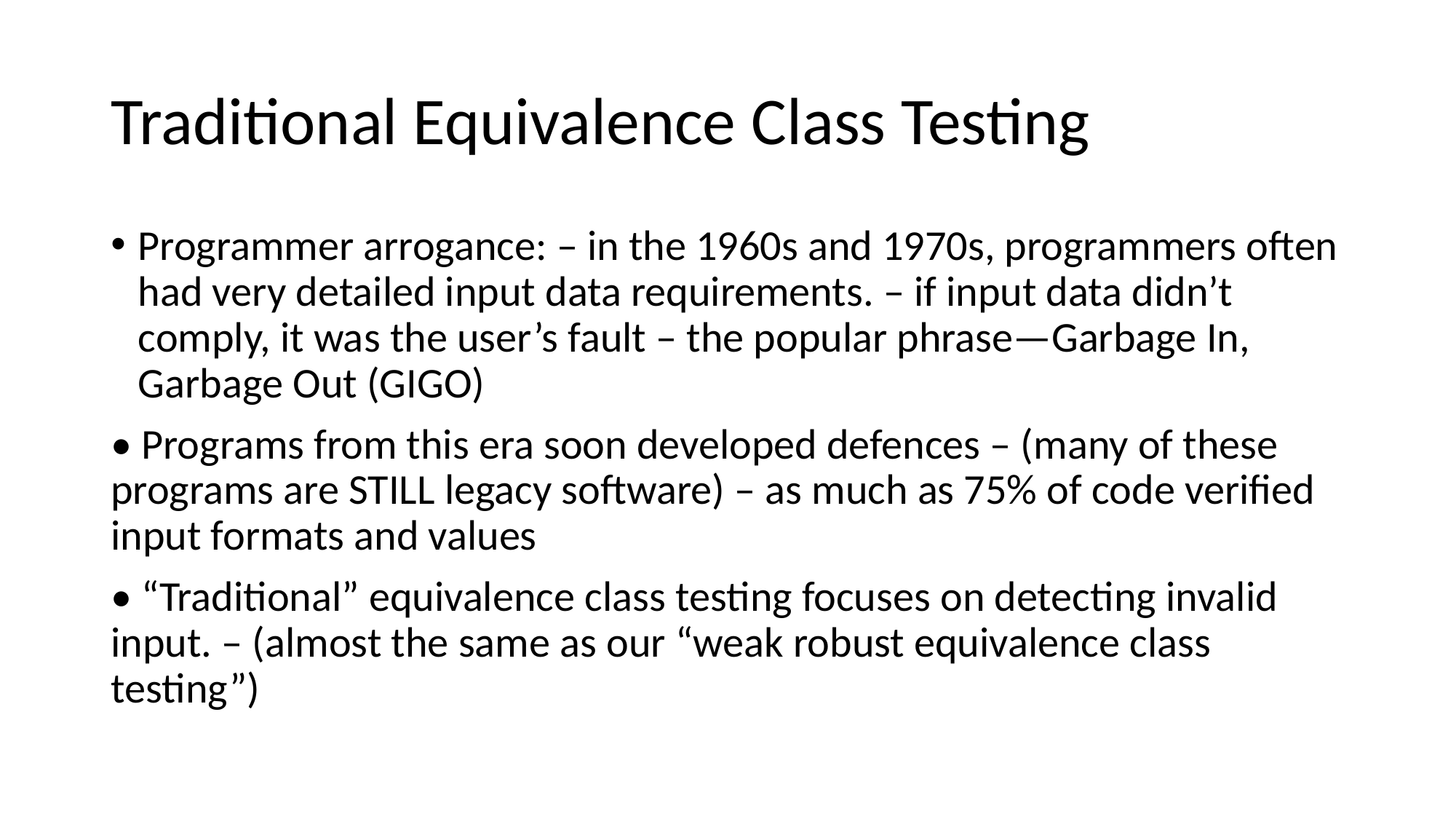

# Traditional Equivalence Class Testing
Programmer arrogance: – in the 1960s and 1970s, programmers often had very detailed input data requirements. – if input data didn’t comply, it was the user’s fault – the popular phrase—Garbage In, Garbage Out (GIGO)
• Programs from this era soon developed defences – (many of these programs are STILL legacy software) – as much as 75% of code verified input formats and values
• “Traditional” equivalence class testing focuses on detecting invalid input. – (almost the same as our “weak robust equivalence class testing”)